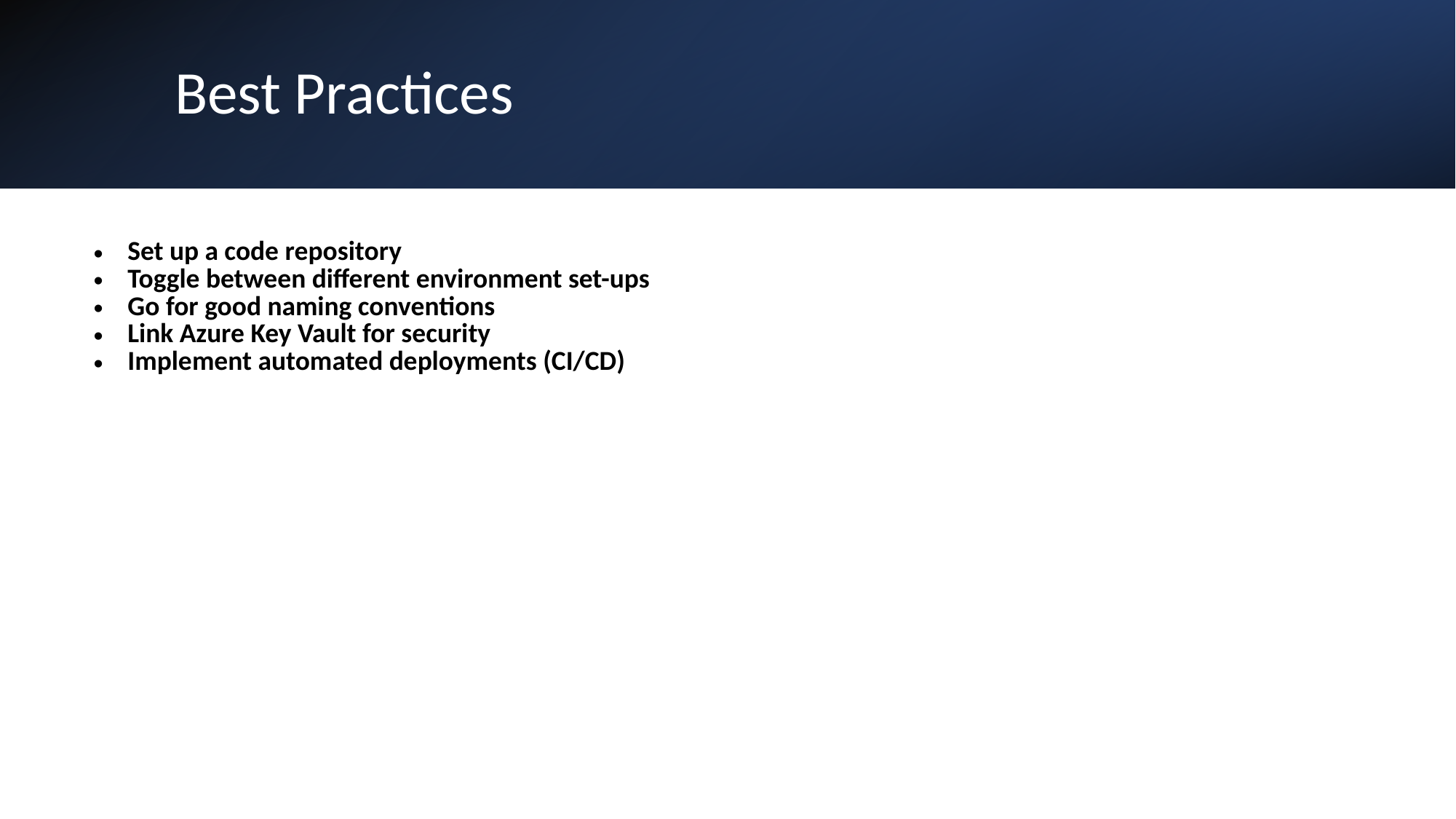

# Best Practices
| Set up a code repository Toggle between different environment set-ups Go for good naming conventions Link Azure Key Vault for security Implement automated deployments (CI/CD) |
| --- |